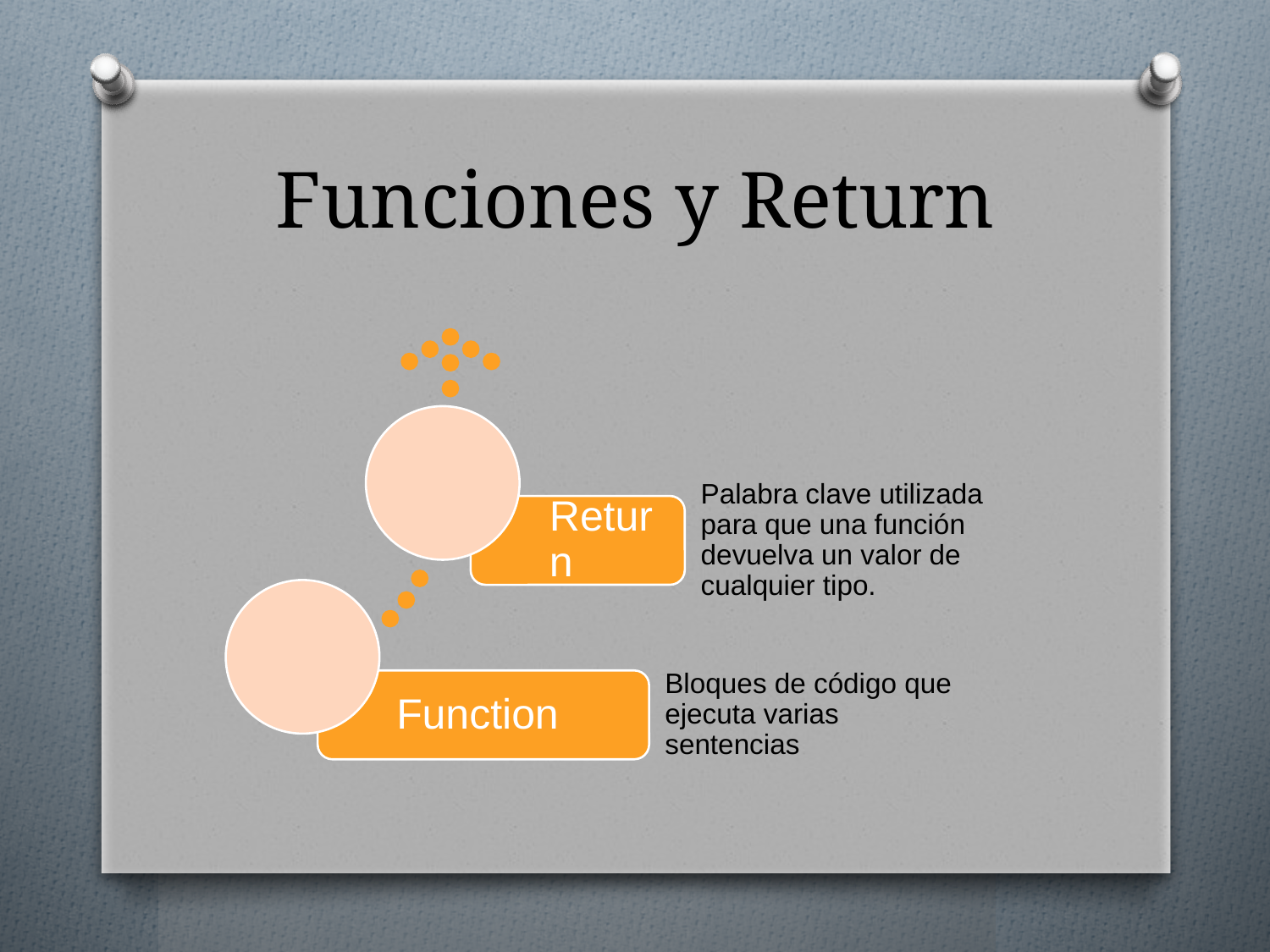

# Funciones y Return
Function
Bloques de código que ejecuta varias sentencias
Return
Palabra clave utilizada para que una función devuelva un valor de cualquier tipo.